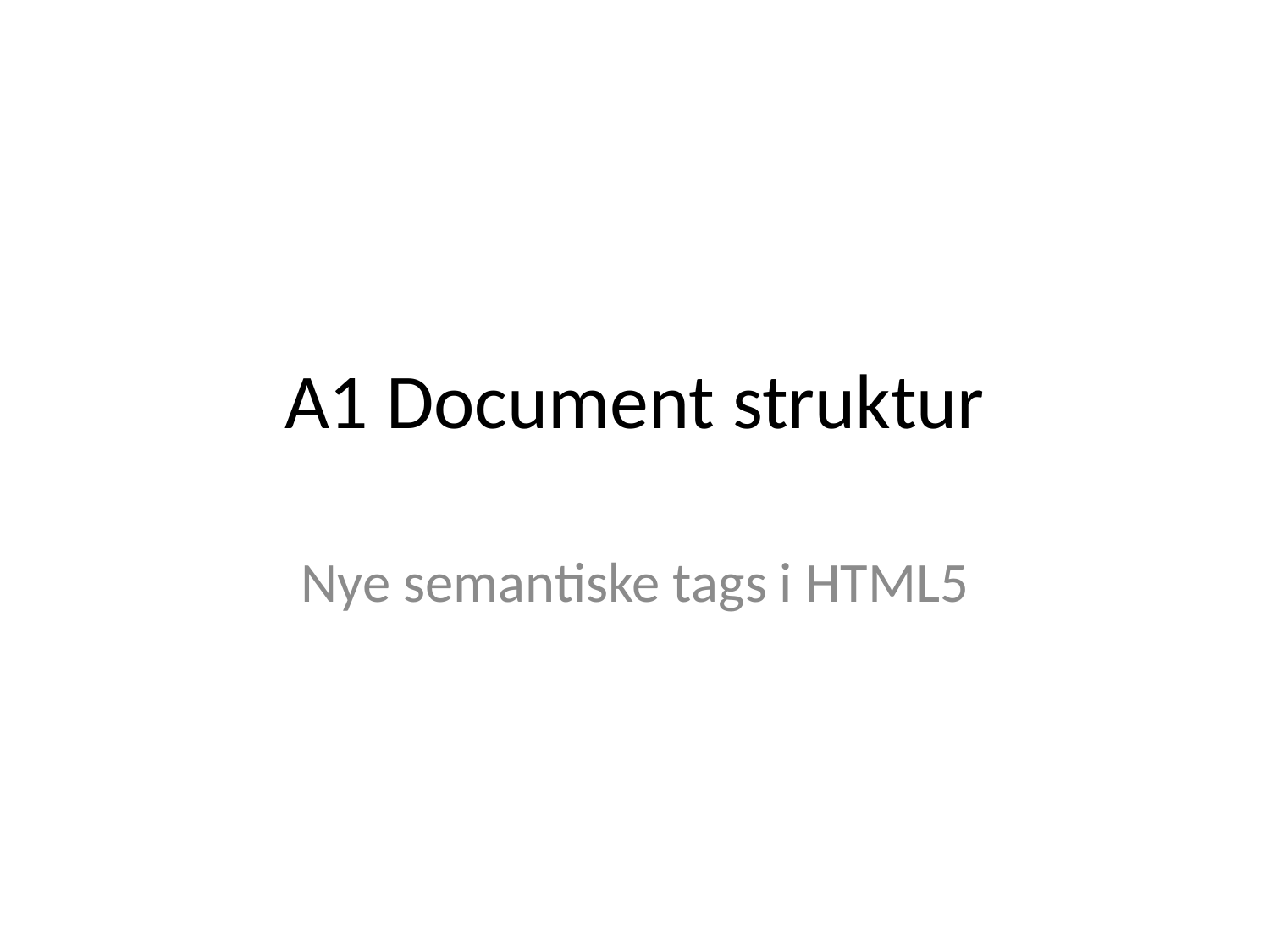

# A1 Document struktur
Nye semantiske tags i HTML5